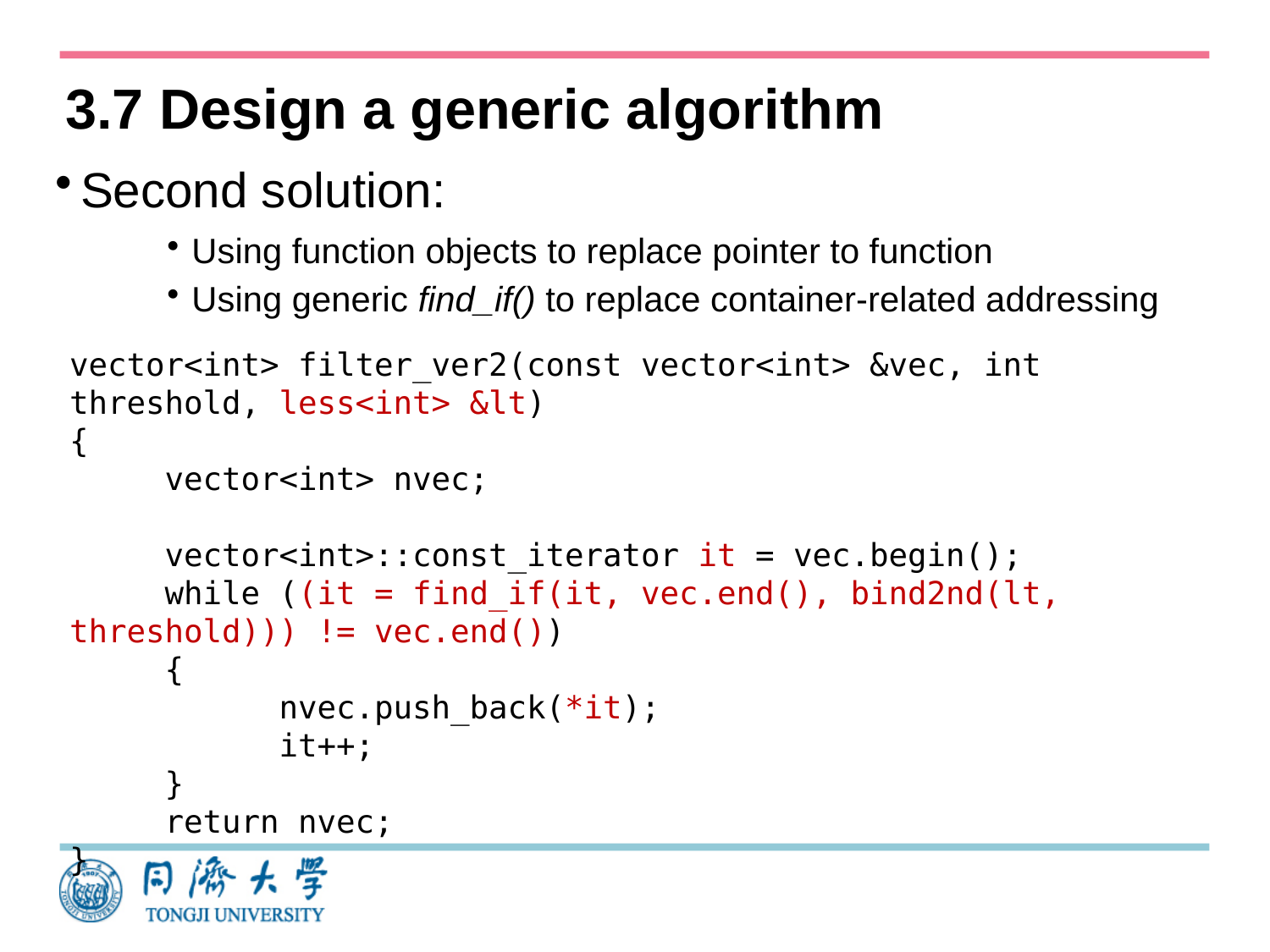

# 3.7 Design a generic algorithm
Second solution:
Using function objects to replace pointer to function
Using generic find_if() to replace container-related addressing
vector<int> filter_ver2(const vector<int> &vec, int threshold, less<int> &lt)
{
     vector<int> nvec;

     vector<int>::const_iterator it = vec.begin();
     while ((it = find_if(it, vec.end(), bind2nd(lt, threshold))) != vec.end())
     {
           nvec.push_back(*it);
           it++;
     }
     return nvec;
}